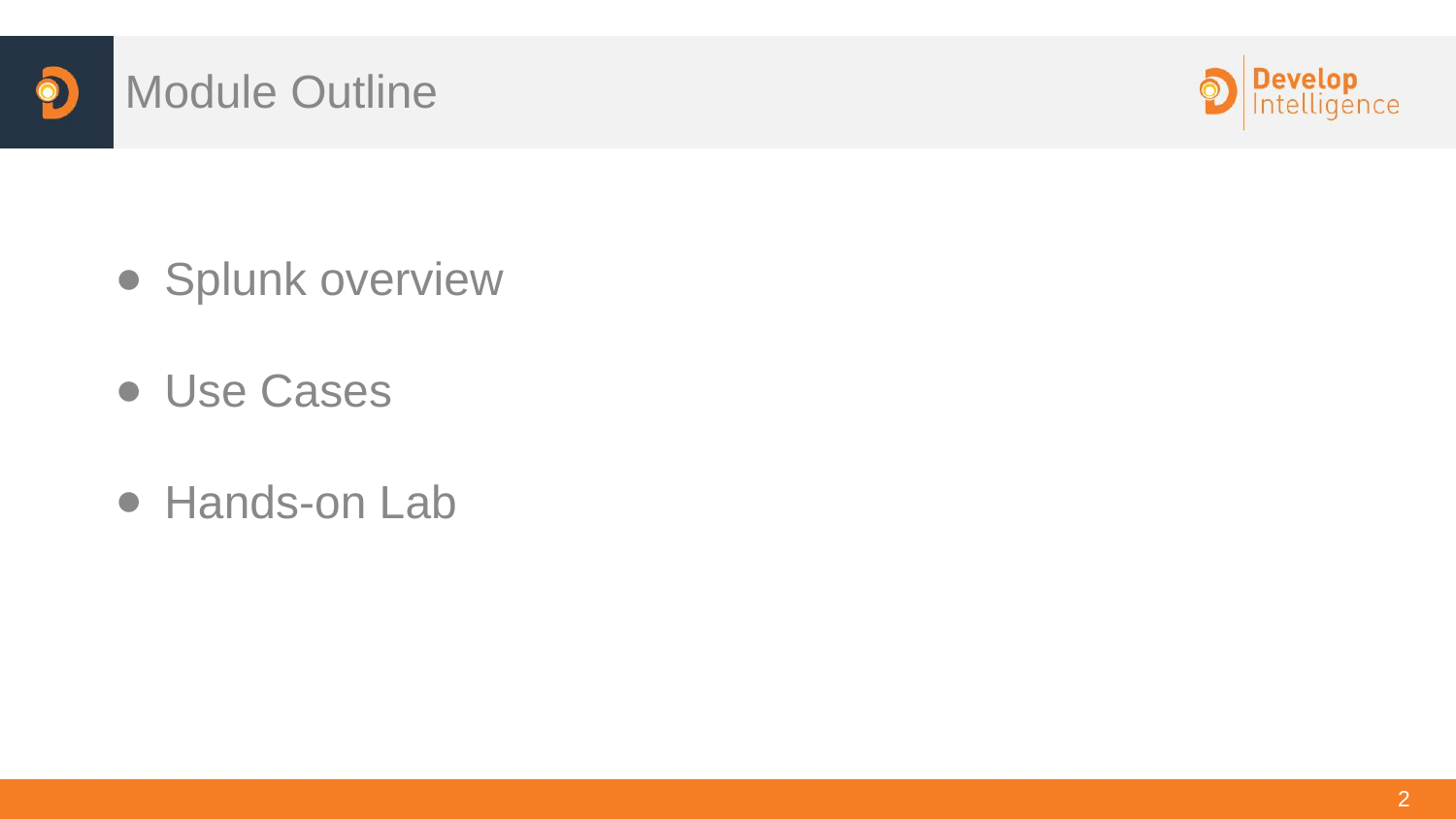

# Module Outline
Splunk overview
Use Cases
Hands-on Lab

2